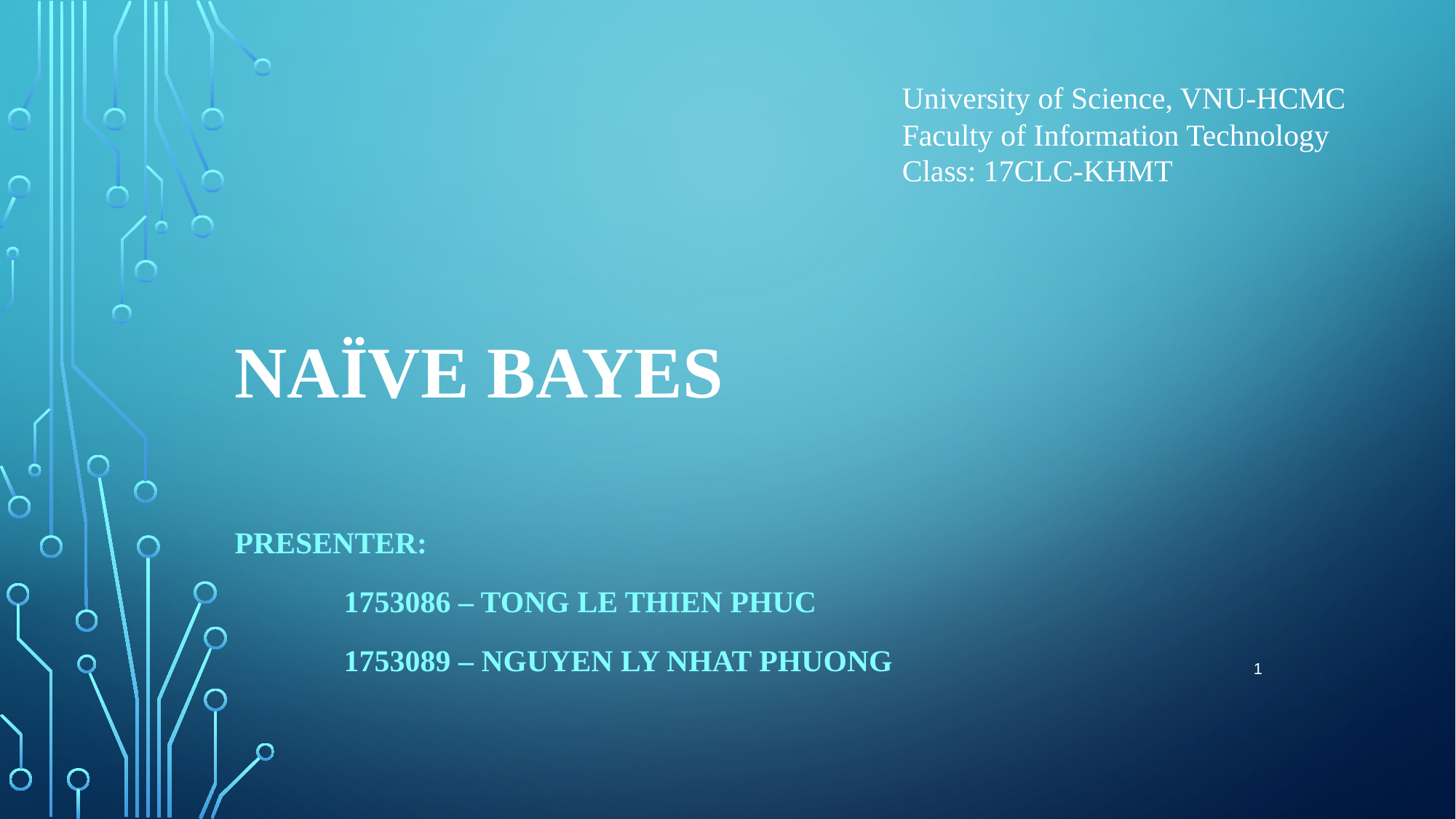

University of Science, VNU-HCMC Faculty of Information Technology Class: 17CLC-KHMT
# Naïve Bayes
Presenter:
	1753086 – Tong le thien phuc
	1753089 – Nguyen Ly Nhat PHuong
1